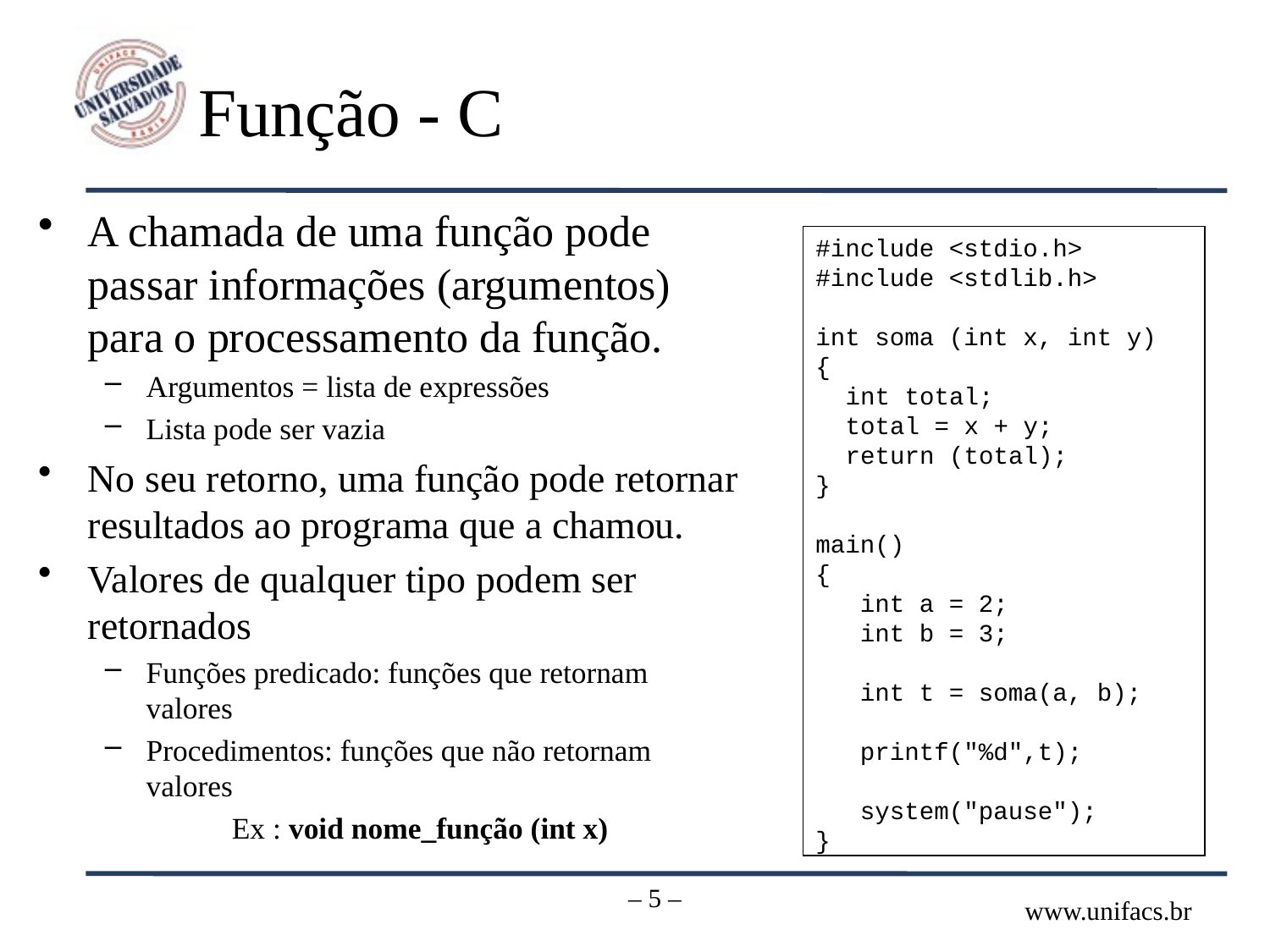

# Função - C
A chamada de uma função pode passar informações (argumentos) para o processamento da função.
Argumentos = lista de expressões
Lista pode ser vazia
No seu retorno, uma função pode retornar resultados ao programa que a chamou.
Valores de qualquer tipo podem ser retornados
Funções predicado: funções que retornam valores
Procedimentos: funções que não retornam valores
	Ex : void nome_função (int x)

#include <stdio.h>
#include <stdlib.h>

int soma (int x, int y)
{
  int total;
  total = x + y;
  return (total);
}

main()
{
   int a = 2;
   int b = 3;

   int t = soma(a, b);

   printf("%d",t);

   system("pause");
}

– 5 –